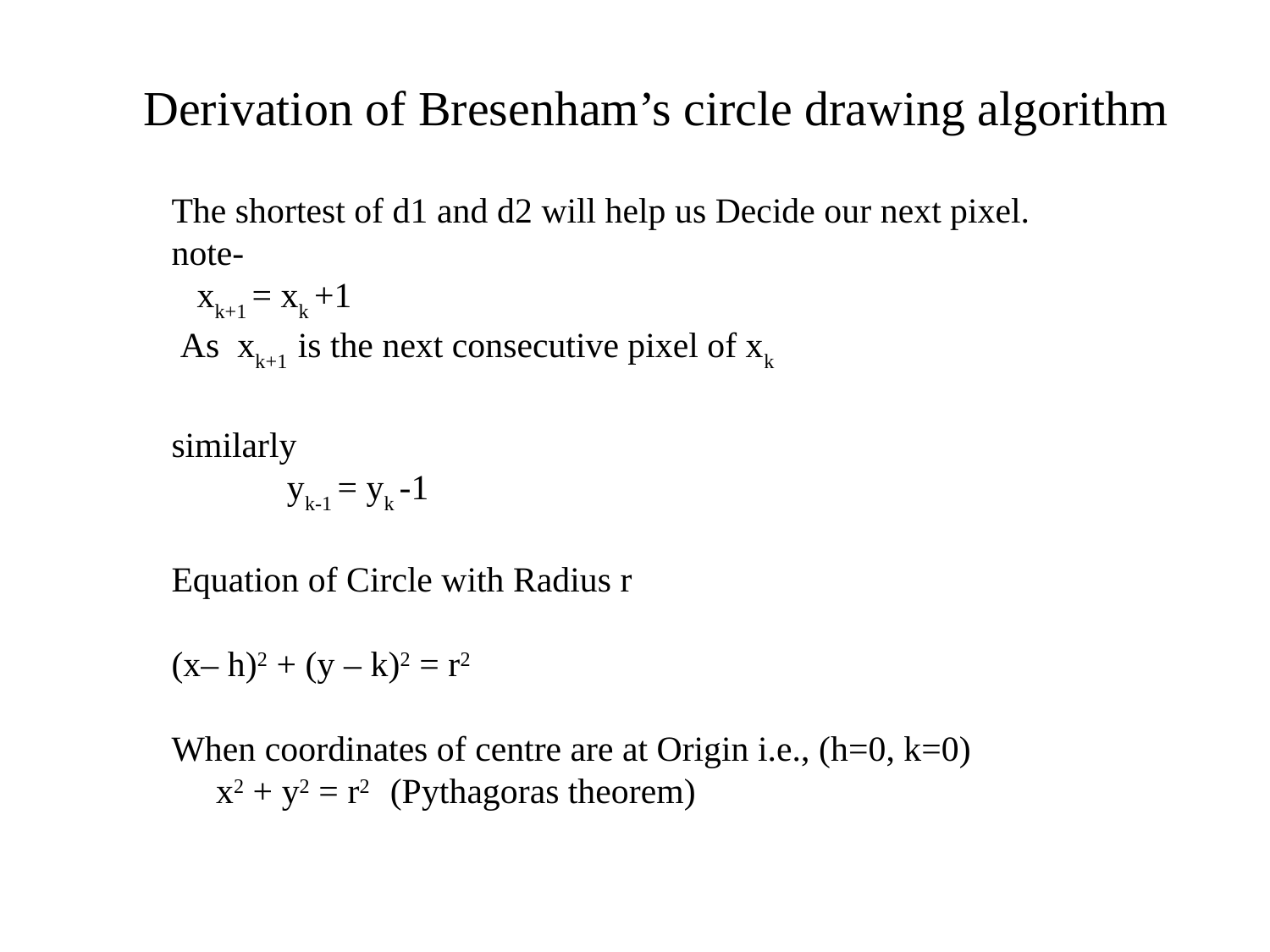

# Derivation of Bresenham’s circle drawing algorithm
The shortest of d1 and d2 will help us Decide our next pixel.
note-
     xk+1 = xk +1
 As  xk+1  is the next consecutive pixel of xk

similarly
             yk-1 = yk -1

Equation of Circle with Radius r

(x– h)2 + (y – k)2 = r2

When coordinates of centre are at Origin i.e., (h=0, k=0)
     x2 + y2 = r2    (Pythagoras theorem)